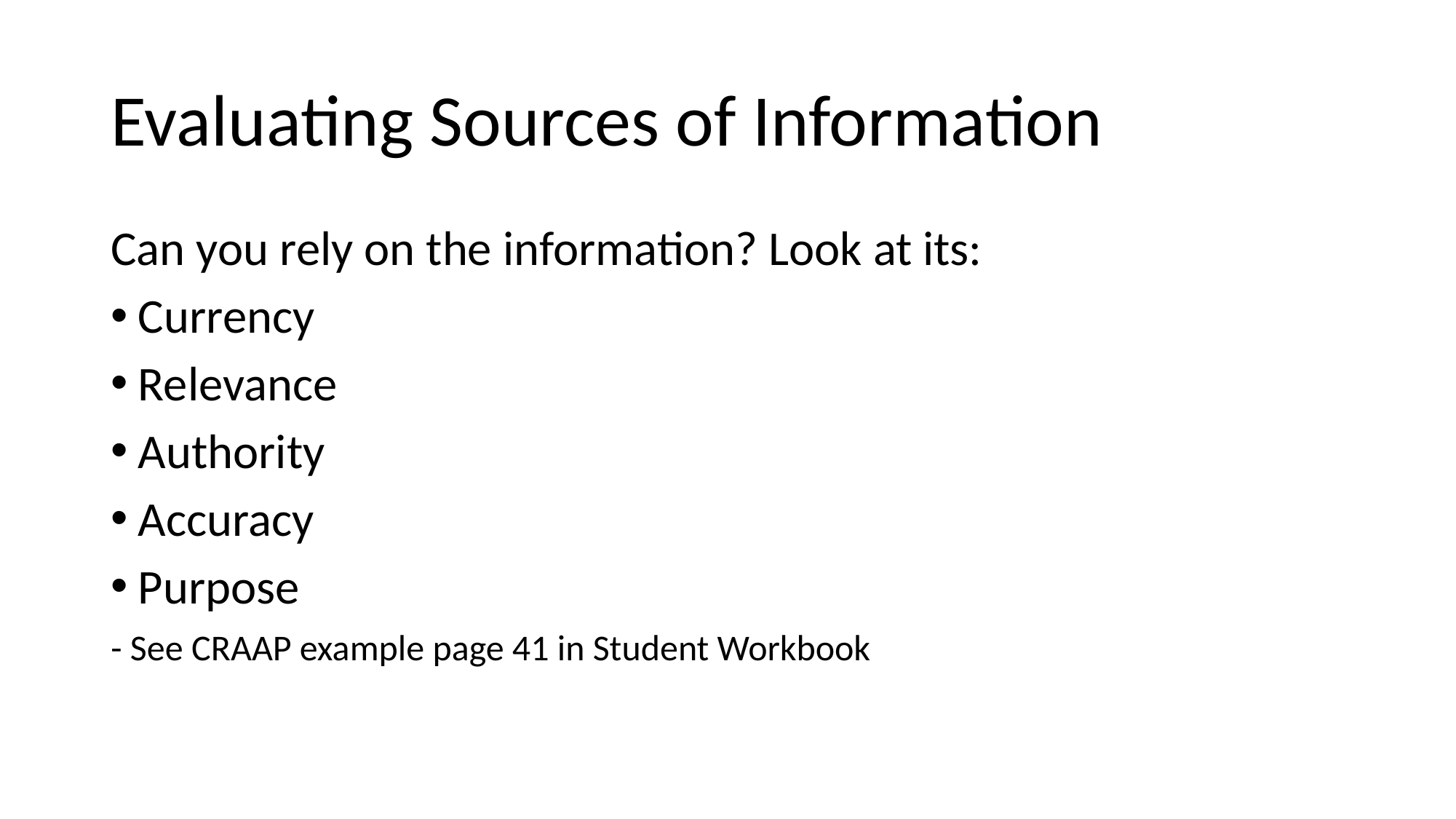

# Evaluating Sources of Information
Can you rely on the information? Look at its:
Currency
Relevance
Authority
Accuracy
Purpose
- See CRAAP example page 41 in Student Workbook